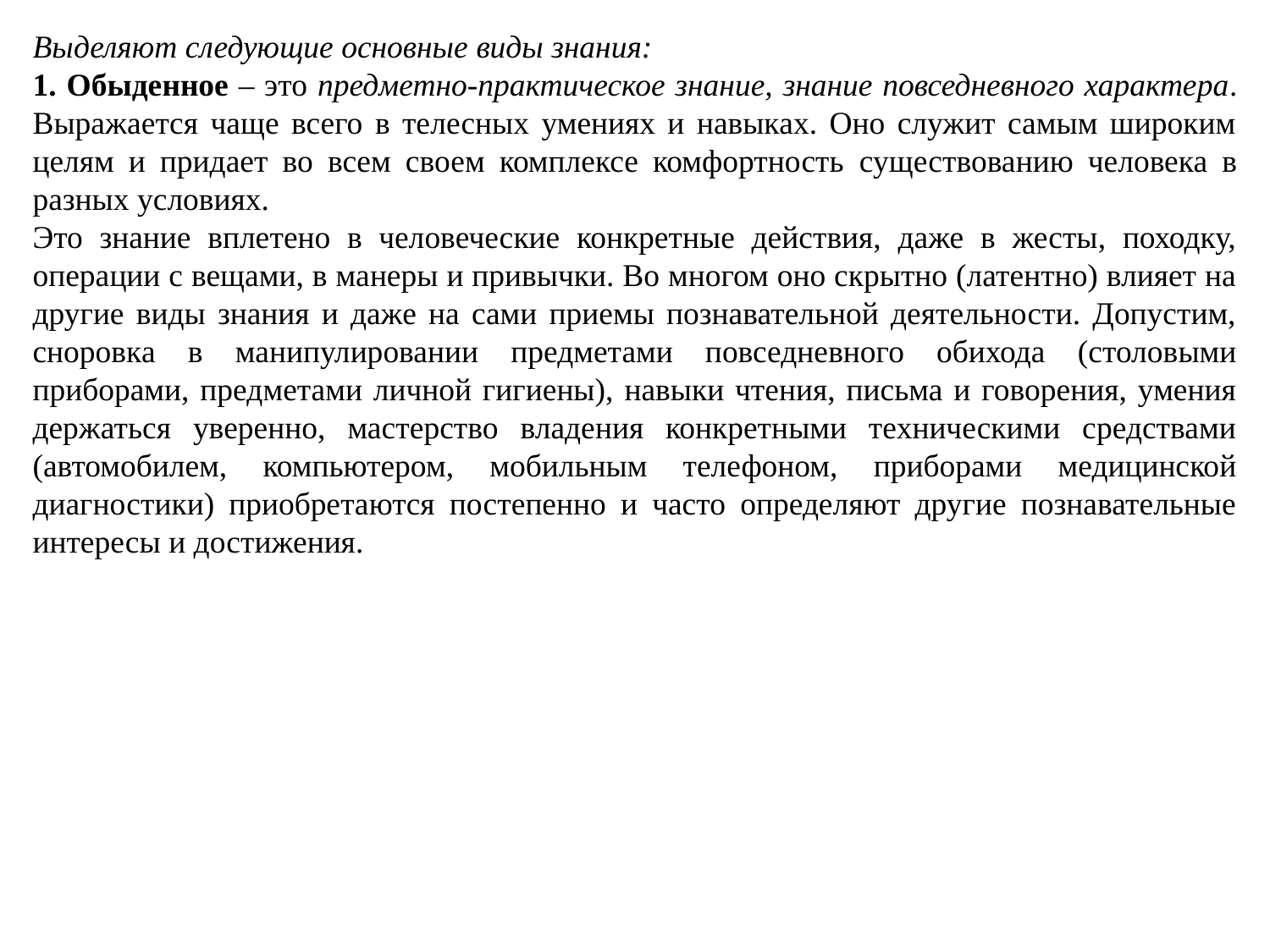

Выделяют следующие основные виды знания:
1. Обыденное – это предметно-практическое знание, знание повседневного характера. Выражается чаще всего в телесных умениях и навыках. Оно служит самым широким целям и придает во всем своем комплексе комфортность существованию человека в разных условиях.
Это знание вплетено в человеческие конкретные действия, даже в жесты, походку, операции с вещами, в манеры и привычки. Во многом оно скрытно (латентно) влияет на другие виды знания и даже на сами приемы познавательной деятельности. Допустим, сноровка в манипулировании предметами повседневного обихода (столовыми приборами, предметами личной гигиены), навыки чтения, письма и говорения, умения держаться уверенно, мастерство владения конкретными техническими средствами (автомобилем, компьютером, мобильным телефоном, приборами медицинской диагностики) приобретаются постепенно и часто определяют другие познавательные интересы и достижения.